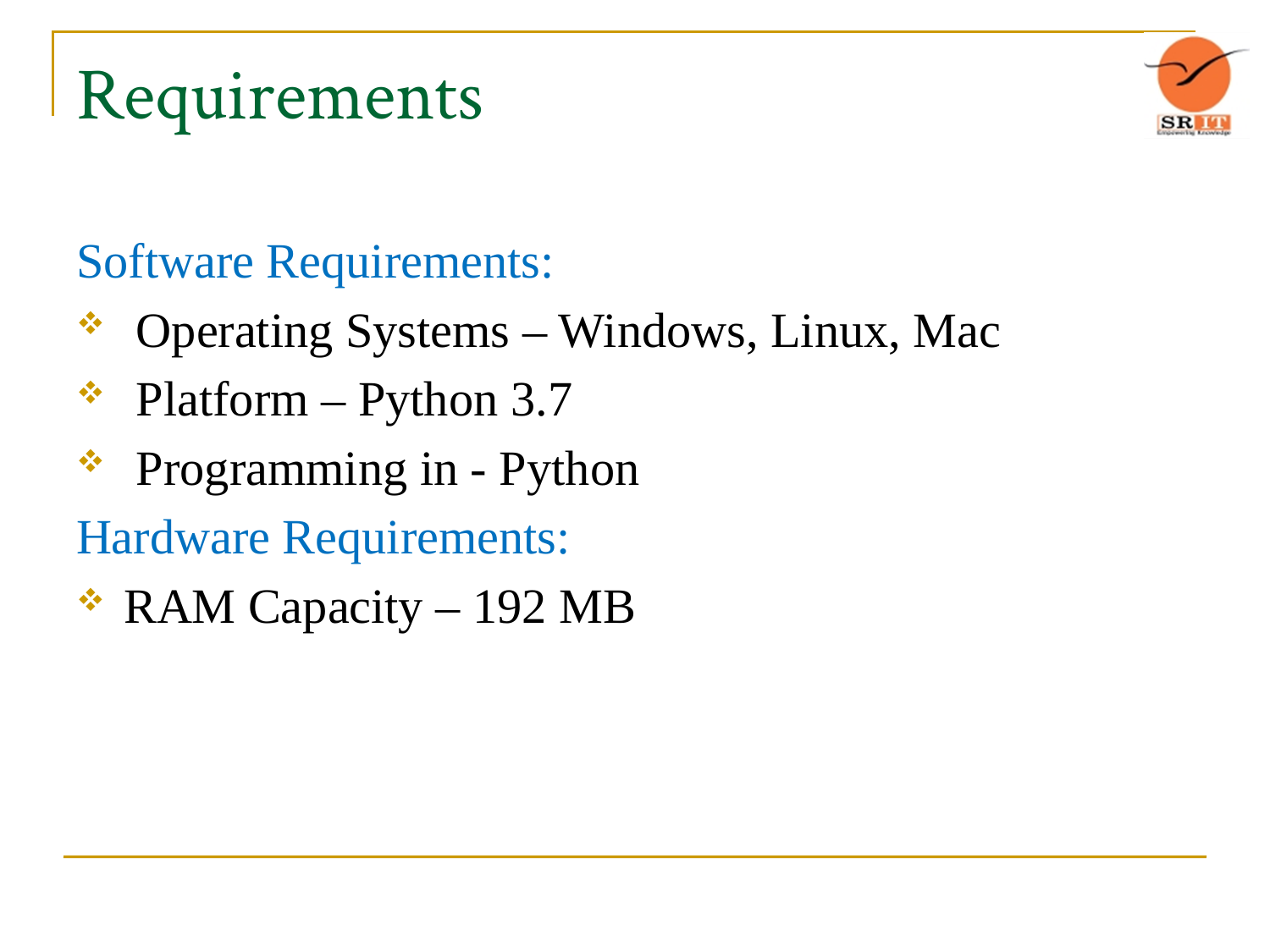

# Requirements
Software Requirements:
 Operating Systems – Windows, Linux, Mac
 Platform – Python 3.7
 Programming in - Python
Hardware Requirements:
RAM Capacity – 192 MB